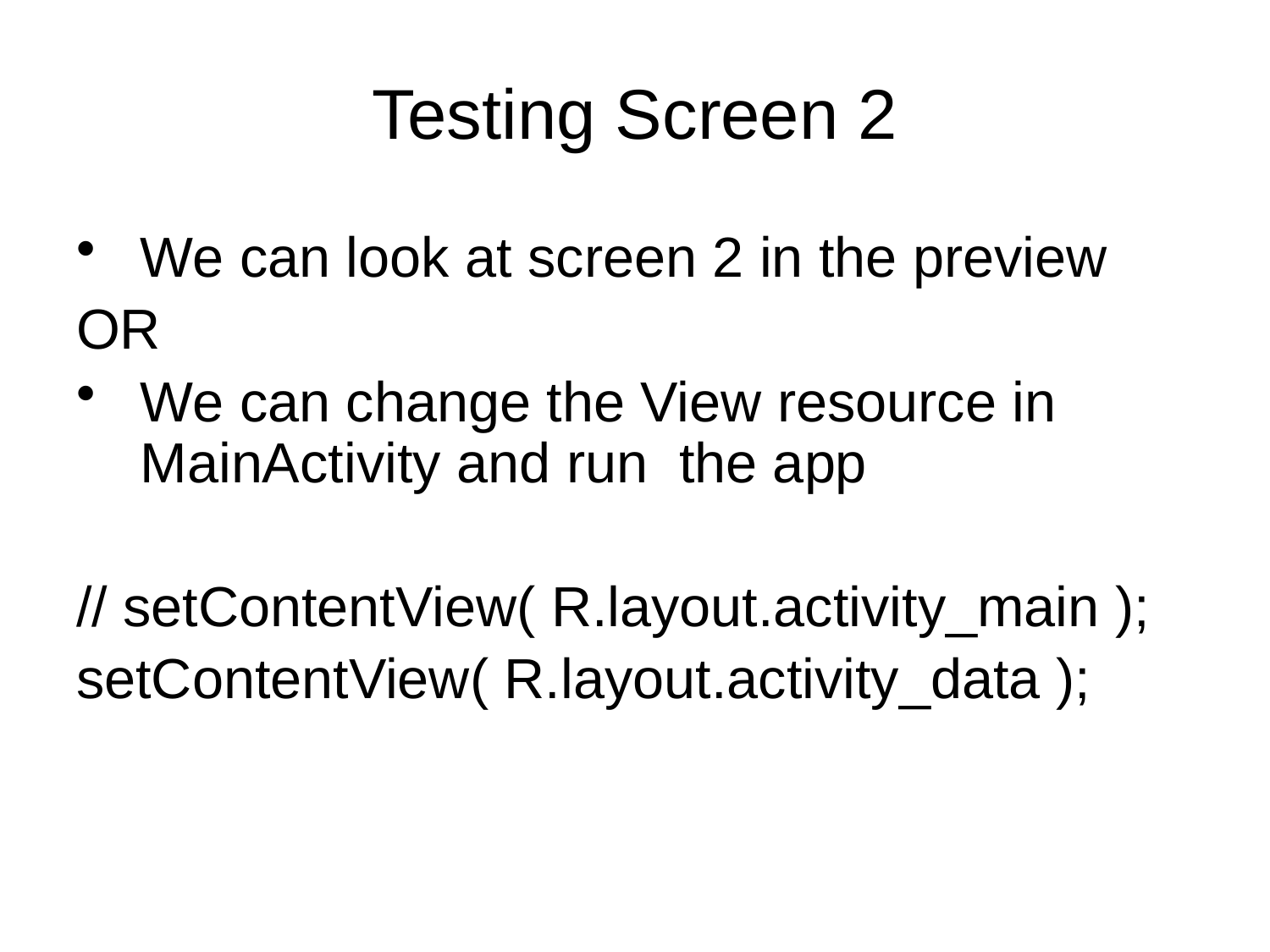

# Testing Screen 2
We can look at screen 2 in the preview
OR
We can change the View resource in MainActivity and run  the app

// setContentView( R.layout.activity_main );
setContentView( R.layout.activity_data );